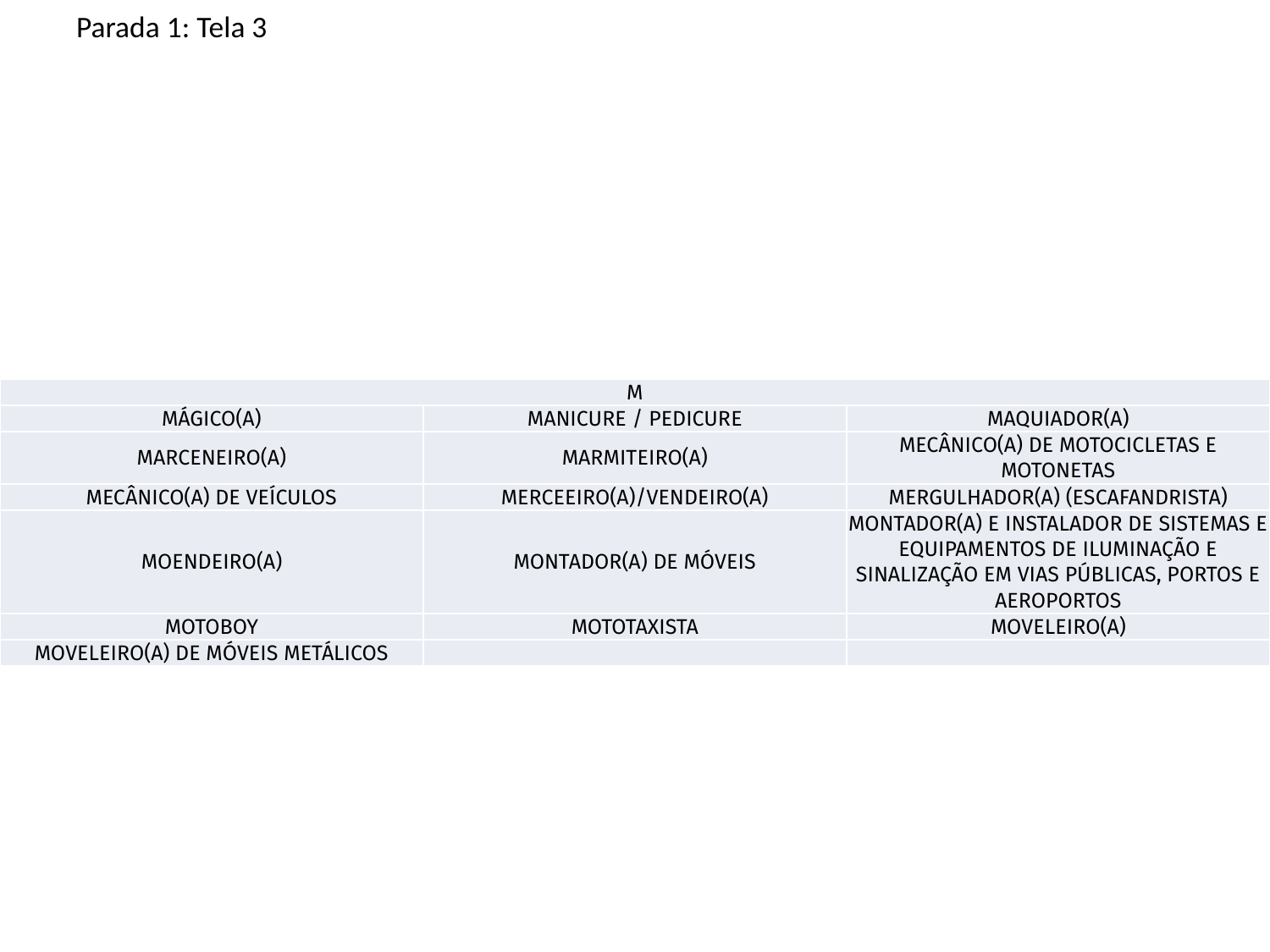

Parada 1: Tela 3
| M |  |  |
| --- | --- | --- |
| MÁGICO(A) | MANICURE / PEDICURE | MAQUIADOR(A) |
| MARCENEIRO(A) | MARMITEIRO(A) | MECÂNICO(A) DE MOTOCICLETAS E MOTONETAS |
| MECÂNICO(A) DE VEÍCULOS | MERCEEIRO(A)/VENDEIRO(A) | MERGULHADOR(A) (ESCAFANDRISTA) |
| MOENDEIRO(A) | MONTADOR(A) DE MÓVEIS | MONTADOR(A) E INSTALADOR DE SISTEMAS E EQUIPAMENTOS DE ILUMINAÇÃO E SINALIZAÇÃO EM VIAS PÚBLICAS, PORTOS E AEROPORTOS |
| MOTOBOY | MOTOTAXISTA | MOVELEIRO(A) |
| MOVELEIRO(A) DE MÓVEIS METÁLICOS |  |  |